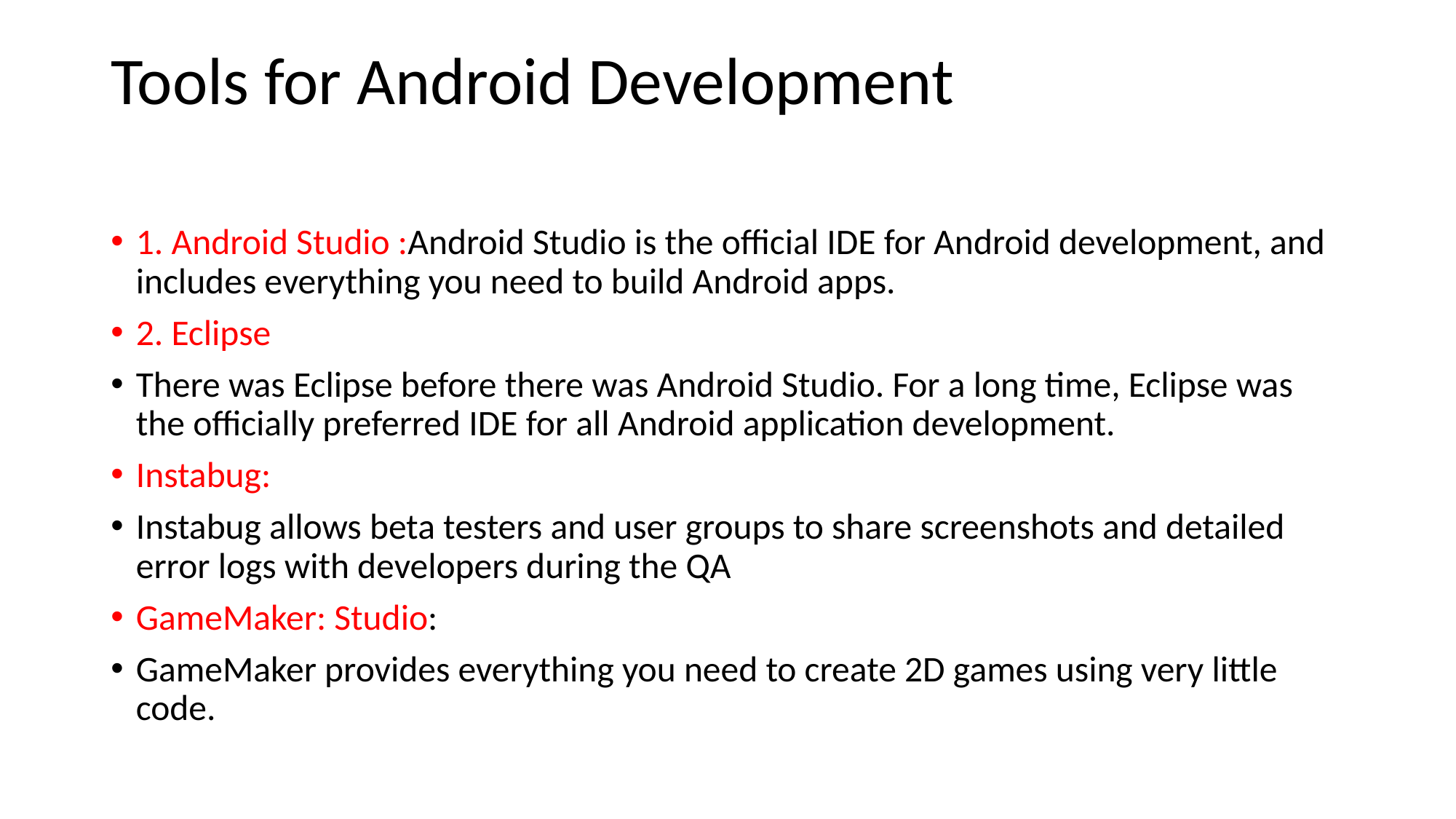

# Tools for Android Development
1. Android Studio :Android Studio is the official IDE for Android development, and includes everything you need to build Android apps.
2. Eclipse
There was Eclipse before there was Android Studio. For a long time, Eclipse was the officially preferred IDE for all Android application development.
Instabug:
Instabug allows beta testers and user groups to share screenshots and detailed error logs with developers during the QA
GameMaker: Studio:
GameMaker provides everything you need to create 2D games using very little code.